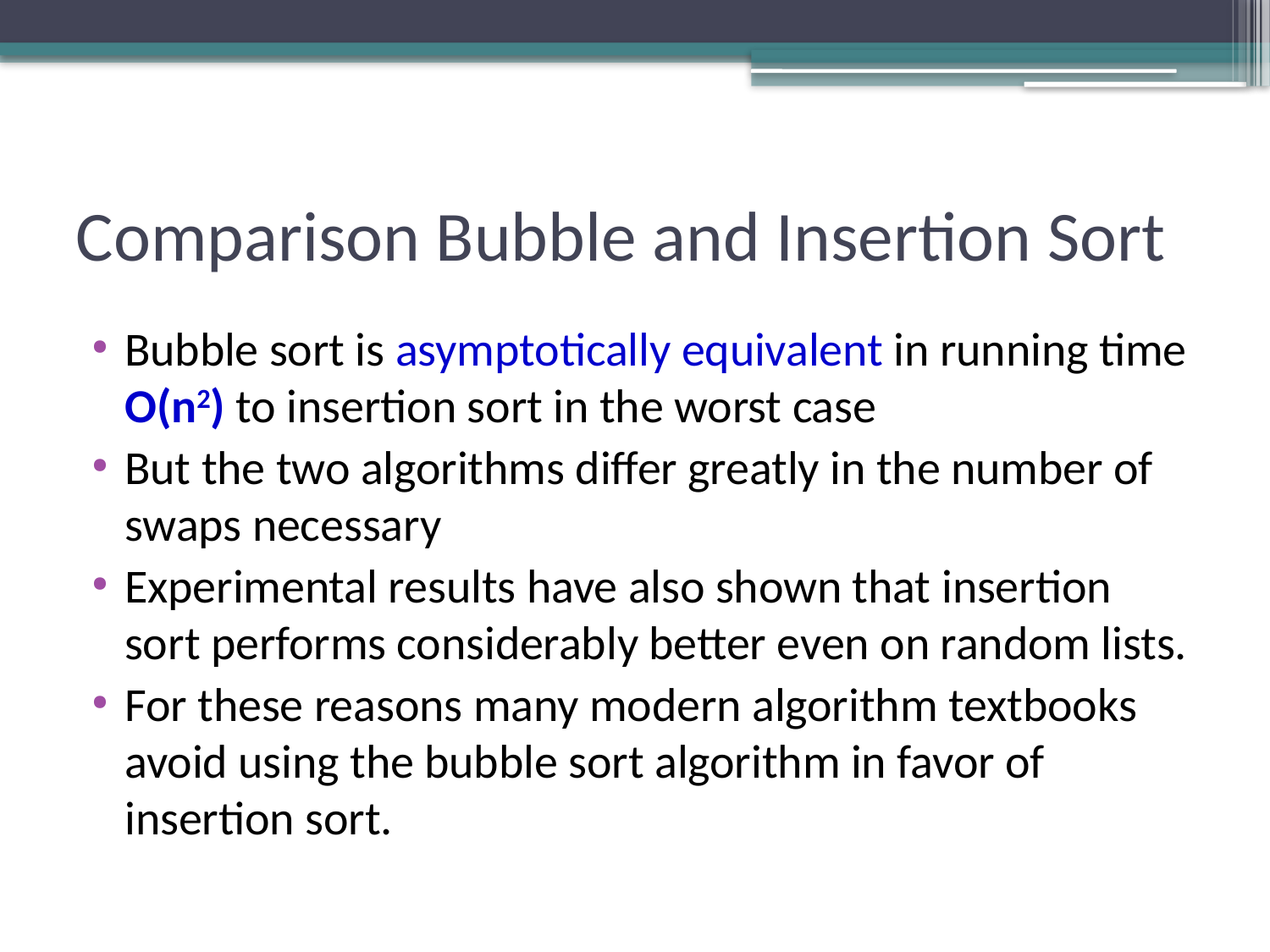

# Comparison Bubble and Insertion Sort
Bubble sort is asymptotically equivalent in running time O(n2) to insertion sort in the worst case
But the two algorithms differ greatly in the number of swaps necessary
Experimental results have also shown that insertion sort performs considerably better even on random lists.
For these reasons many modern algorithm textbooks avoid using the bubble sort algorithm in favor of insertion sort.